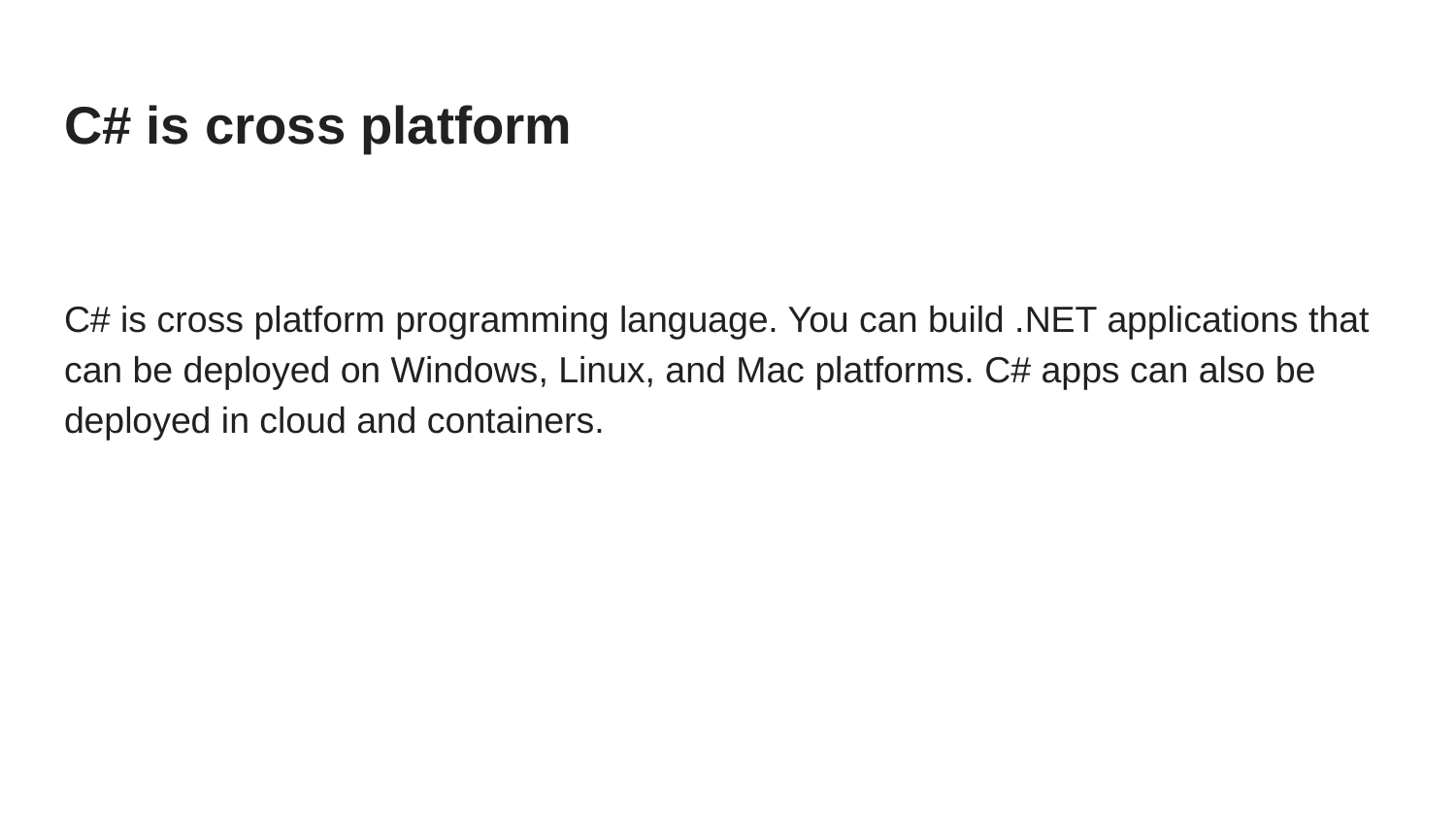

# C# is cross platform

C# is cross platform programming language. You can build .NET applications that can be deployed on Windows, Linux, and Mac platforms. C# apps can also be deployed in cloud and containers.